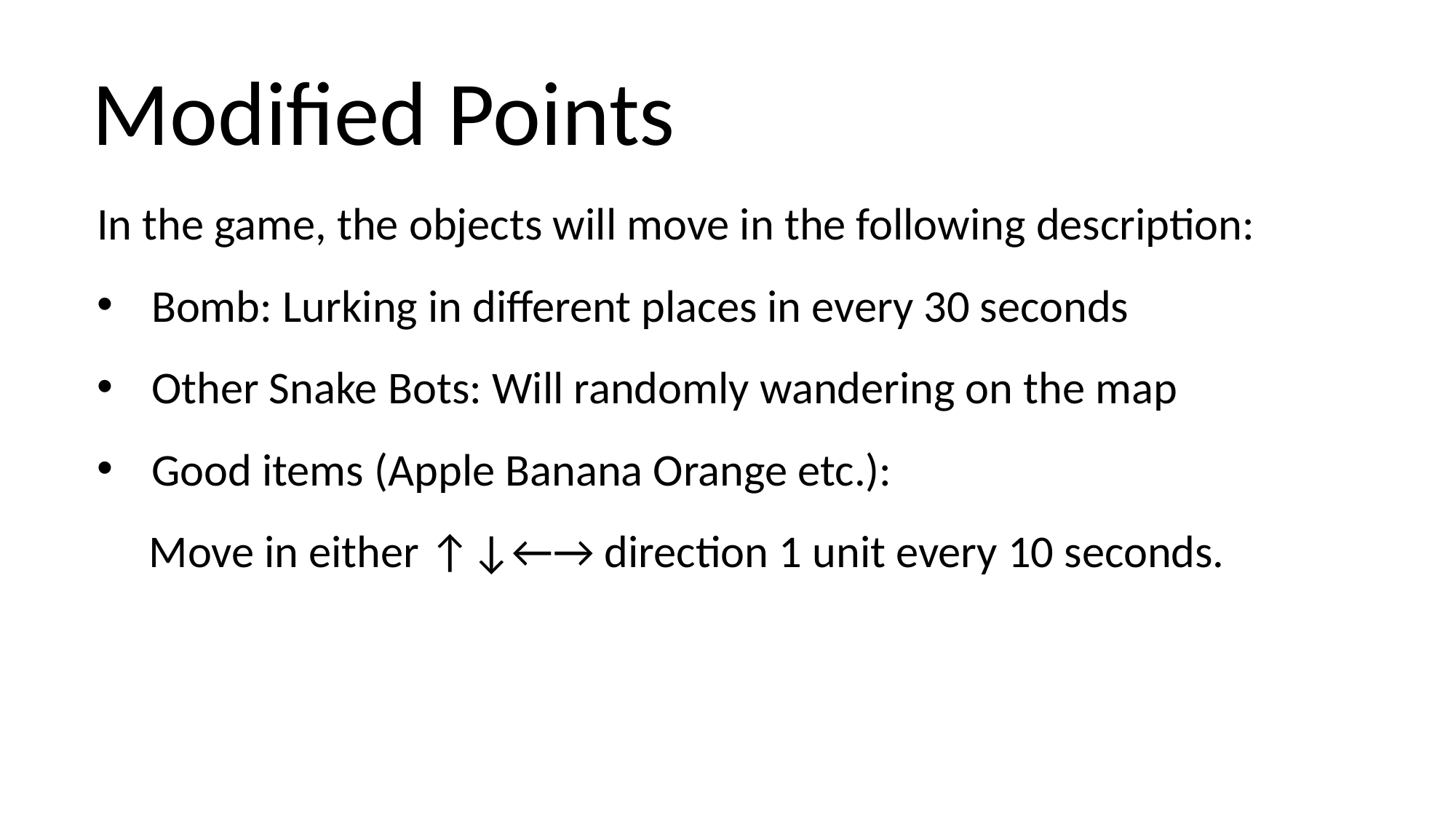

Modified Points
In the game, the objects will move in the following description:
Bomb: Lurking in different places in every 30 seconds
Other Snake Bots: Will randomly wandering on the map
Good items (Apple Banana Orange etc.):
     Move in either ↑↓←→ direction 1 unit every 10 seconds.